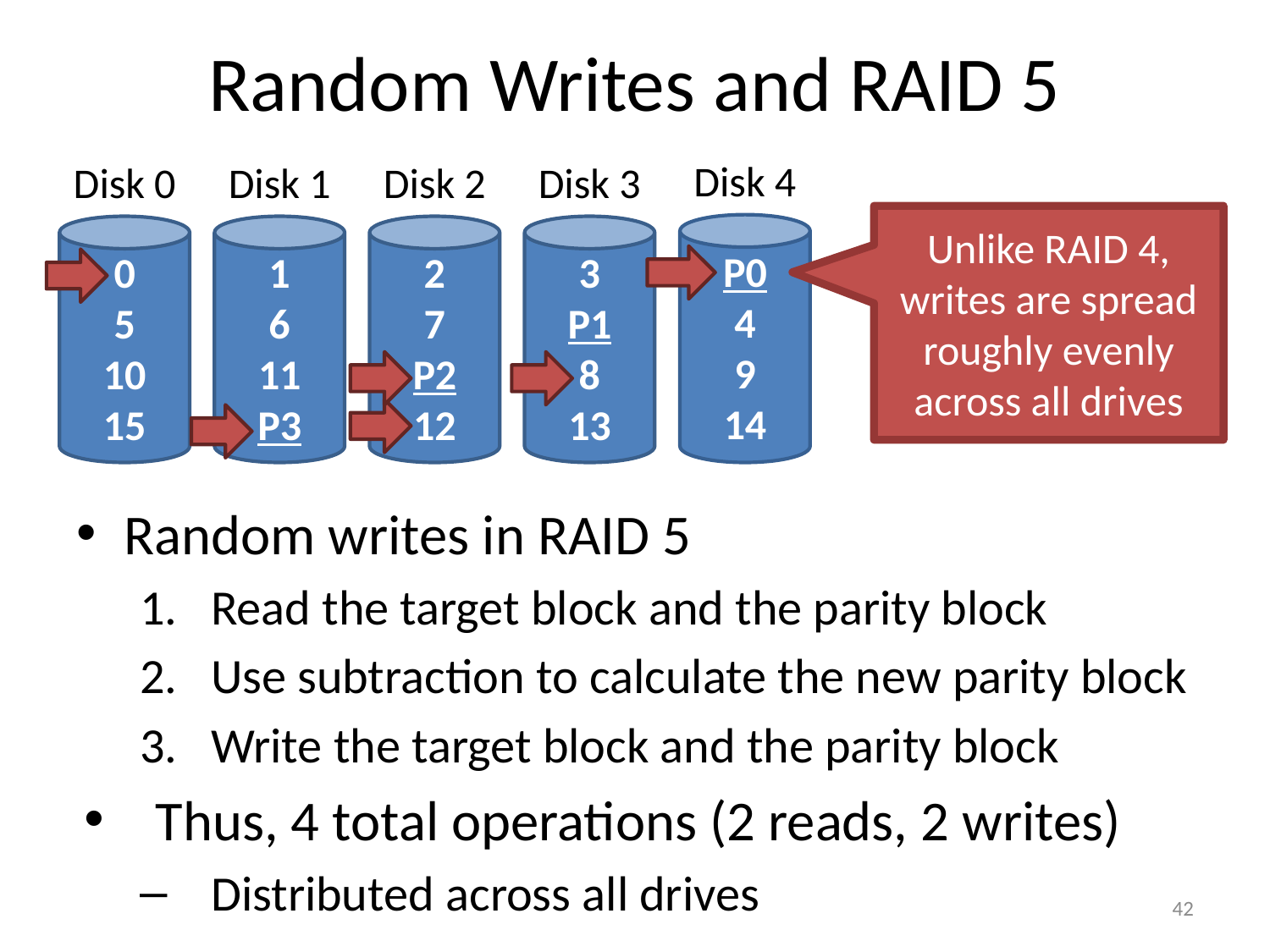

# Random Writes and RAID 5
Disk 4
P0
4
9
14
Disk 0
0
5
10
15
Disk 1
1
6
11
P3
Disk 2
2
7
P2
12
Disk 3
3
P1
8
13
Unlike RAID 4, writes are spread roughly evenly across all drives

Random writes in RAID 5
Read the target block and the parity block
Use subtraction to calculate the new parity block
Write the target block and the parity block
Thus, 4 total operations (2 reads, 2 writes)
Distributed across all drives
42